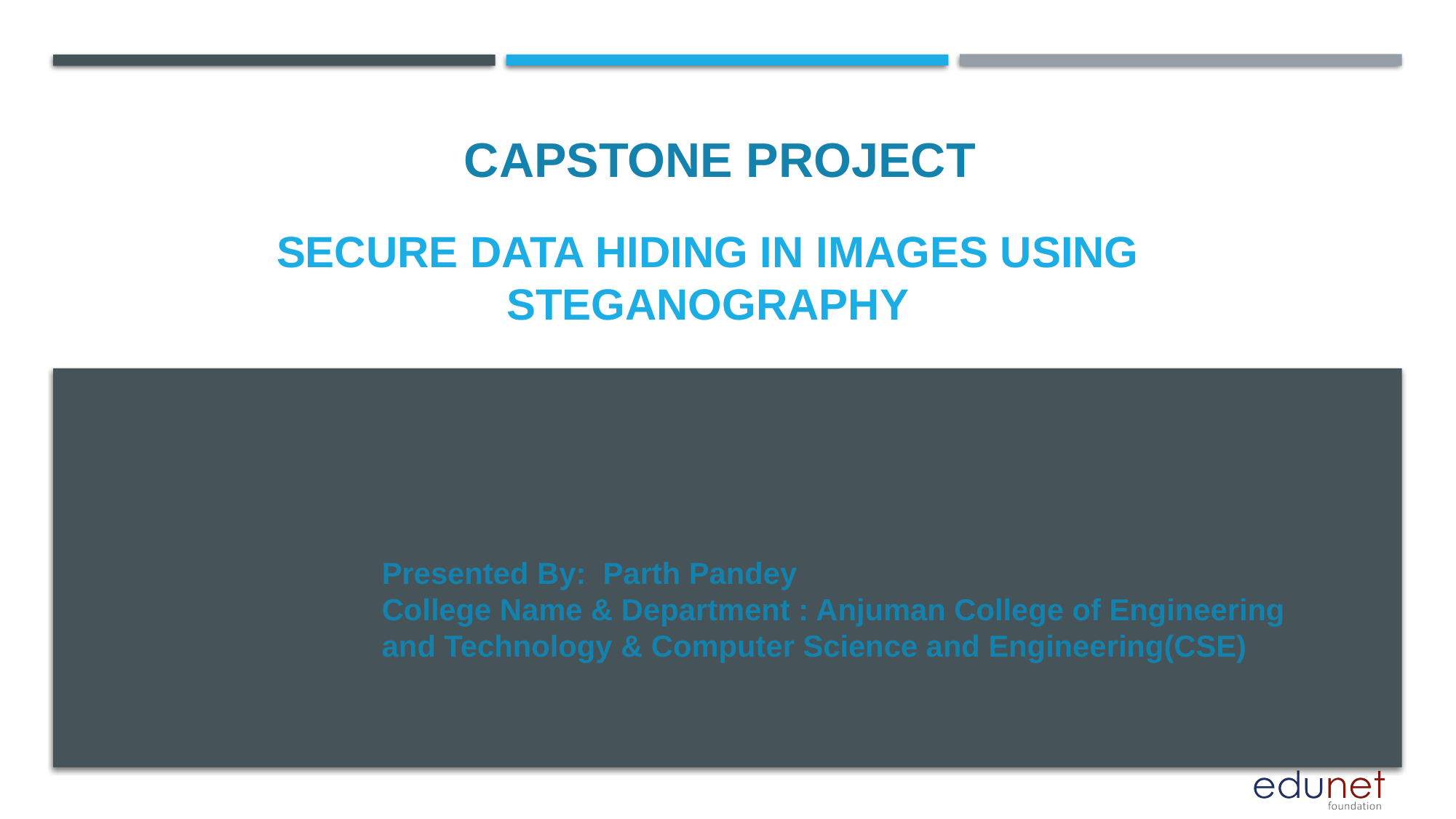

CAPSTONE PROJECT
# SECURE DATA HIDING IN IMAGES USING STEGANOGRAPHY
Presented By:  Parth Pandey
College Name & Department : Anjuman College of Engineering and Technology & Computer Science and Engineering(CSE)